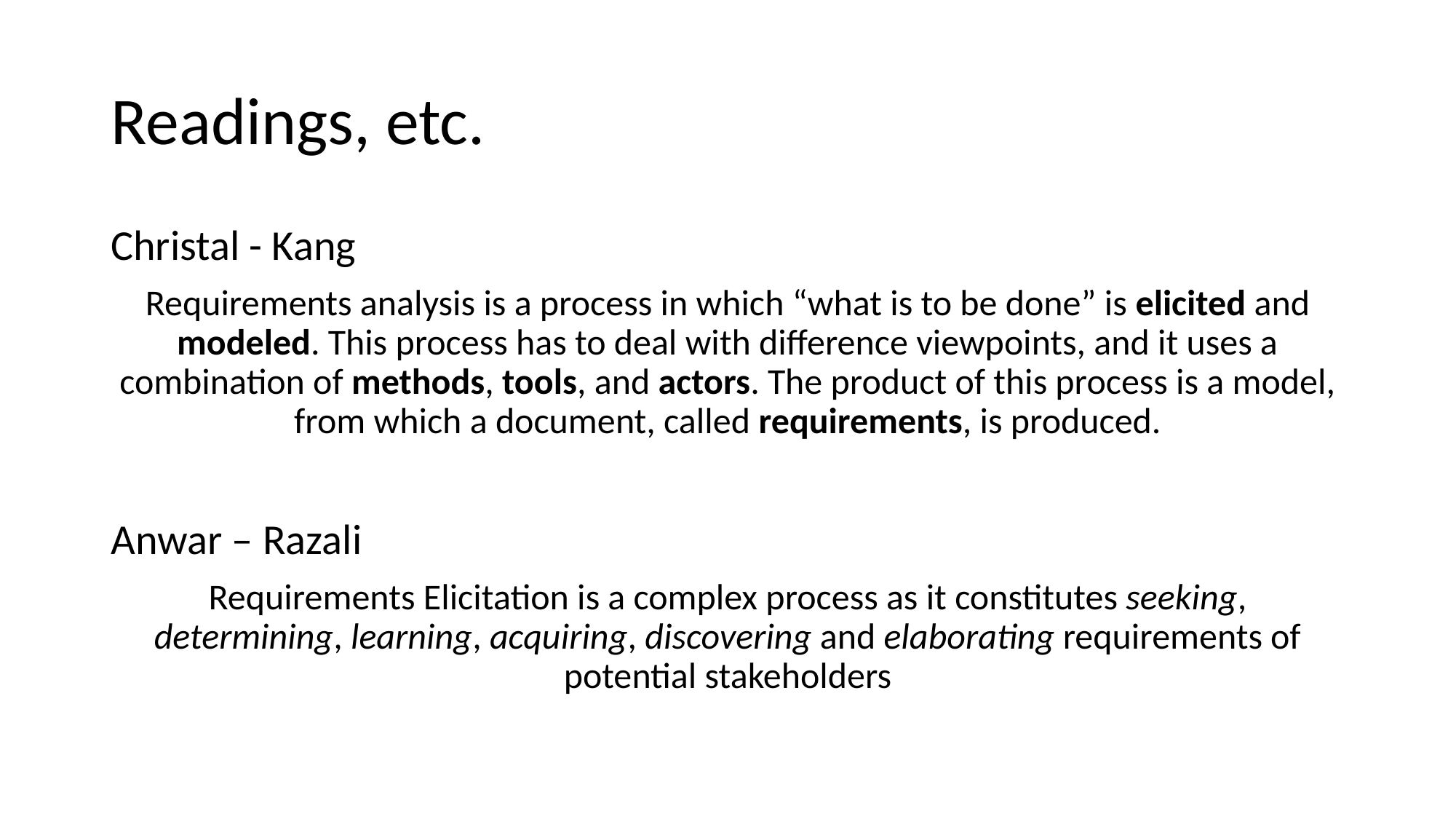

# Readings, etc.
Christal - Kang
Requirements analysis is a process in which “what is to be done” is elicited and modeled. This process has to deal with difference viewpoints, and it uses a combination of methods, tools, and actors. The product of this process is a model, from which a document, called requirements, is produced.

Anwar – Razali
Requirements Elicitation is a complex process as it constitutes seeking, determining, learning, acquiring, discovering and elaborating requirements of potential stakeholders